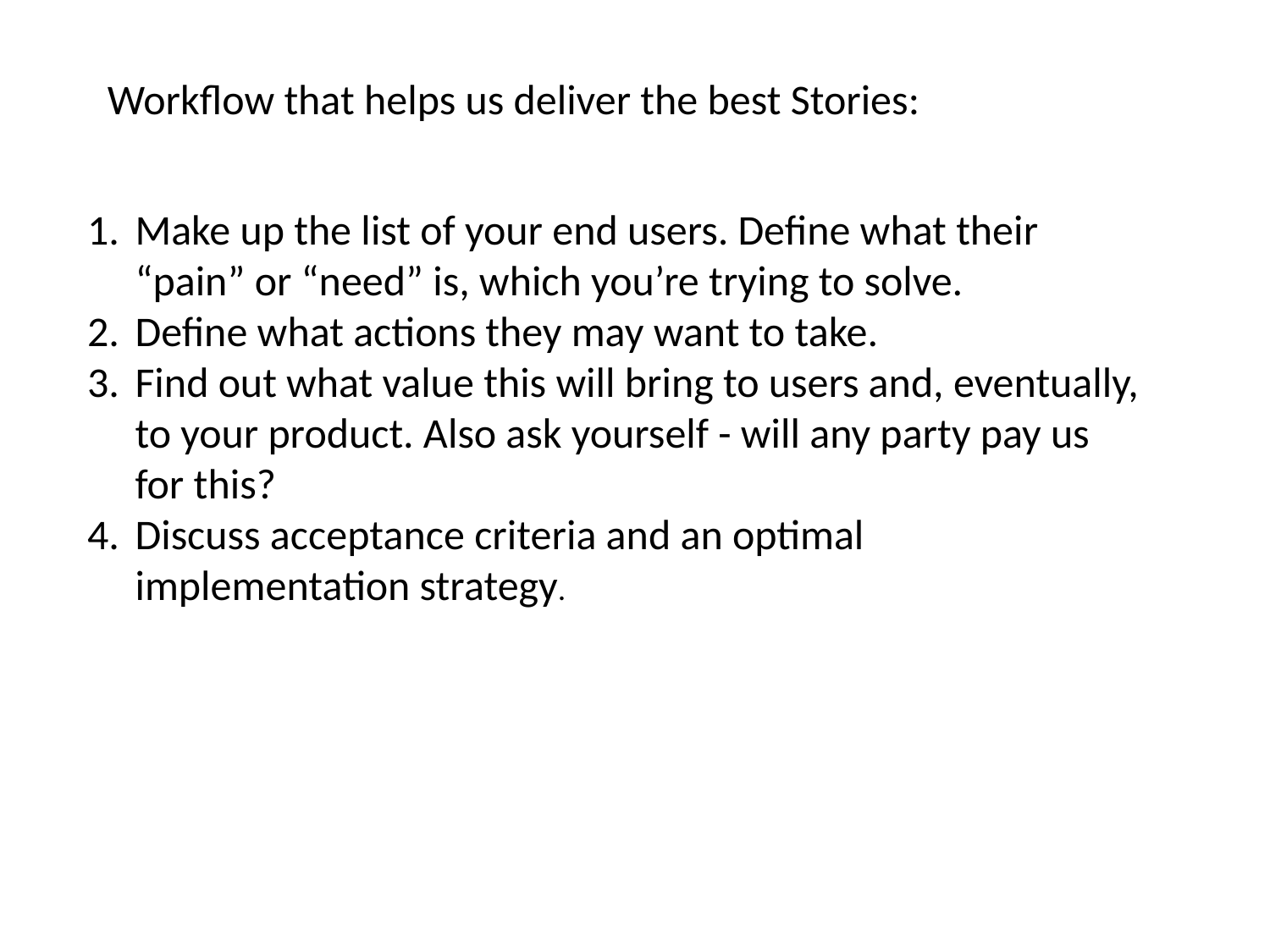

Workflow that helps us deliver the best Stories:
Make up the list of your end users. Define what their “pain” or “need” is, which you’re trying to solve.
Define what actions they may want to take.
Find out what value this will bring to users and, eventually, to your product. Also ask yourself - will any party pay us for this?
Discuss acceptance criteria and an optimal implementation strategy.